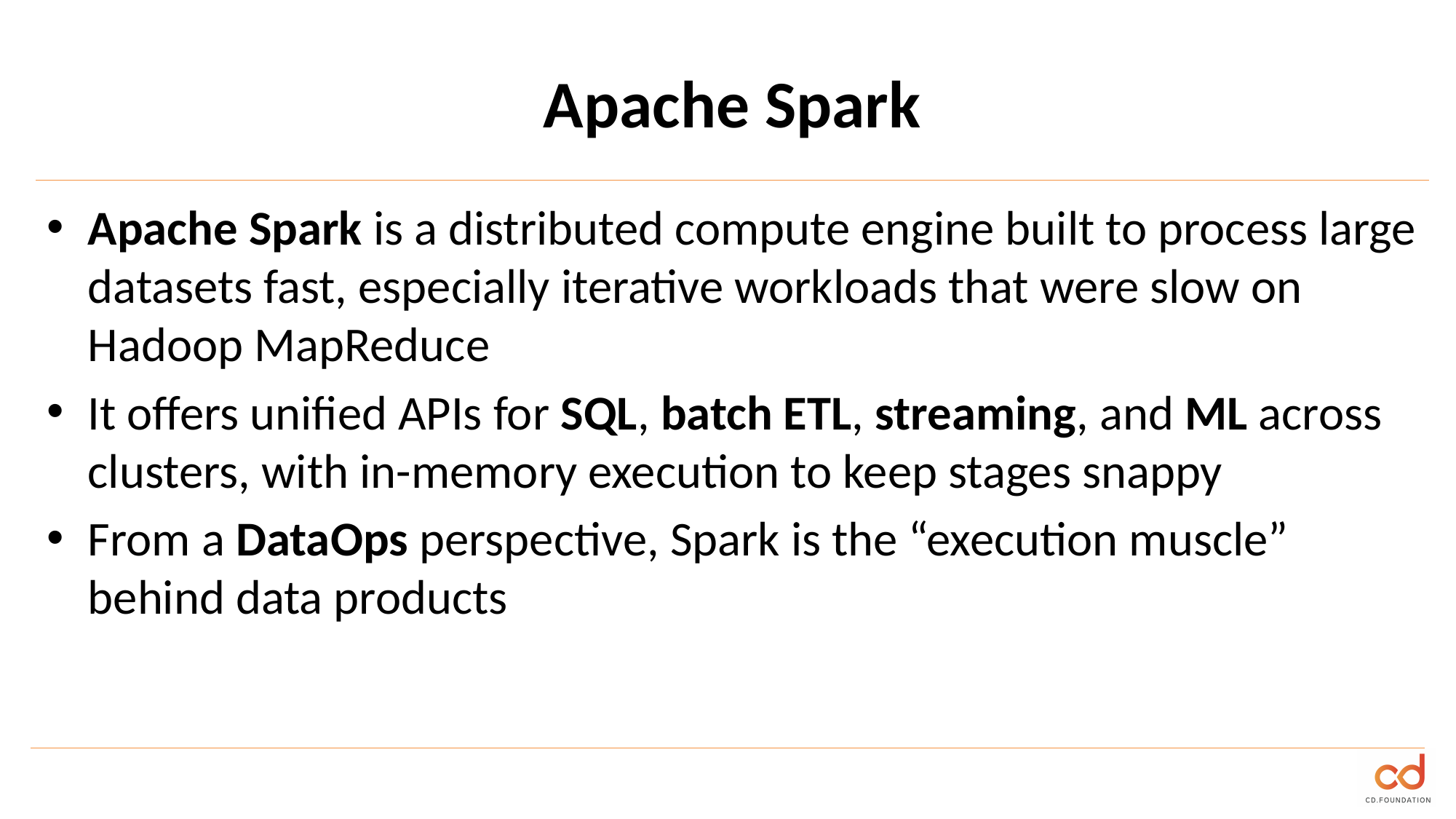

# Apache Spark
Apache Spark is a distributed compute engine built to process large datasets fast, especially iterative workloads that were slow on Hadoop MapReduce
It offers unified APIs for SQL, batch ETL, streaming, and ML across clusters, with in-memory execution to keep stages snappy
From a DataOps perspective, Spark is the “execution muscle” behind data products